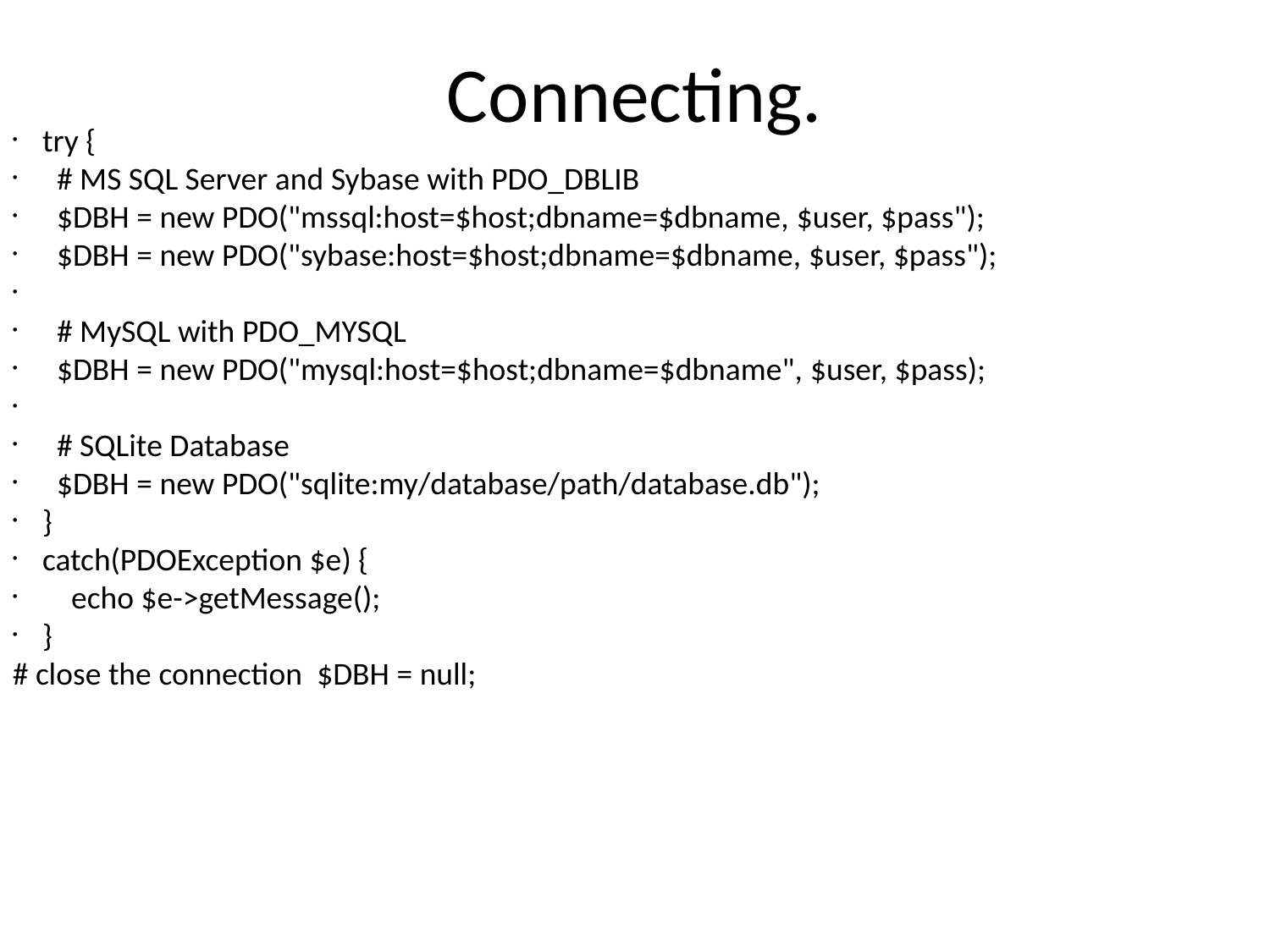

try {
  # MS SQL Server and Sybase with PDO_DBLIB
  $DBH = new PDO("mssql:host=$host;dbname=$dbname, $user, $pass");
  $DBH = new PDO("sybase:host=$host;dbname=$dbname, $user, $pass");

  # MySQL with PDO_MYSQL
  $DBH = new PDO("mysql:host=$host;dbname=$dbname", $user, $pass);

  # SQLite Database
  $DBH = new PDO("sqlite:my/database/path/database.db");
}
catch(PDOException $e) {
    echo $e->getMessage();
}
# close the connection  $DBH = null;
Connecting.